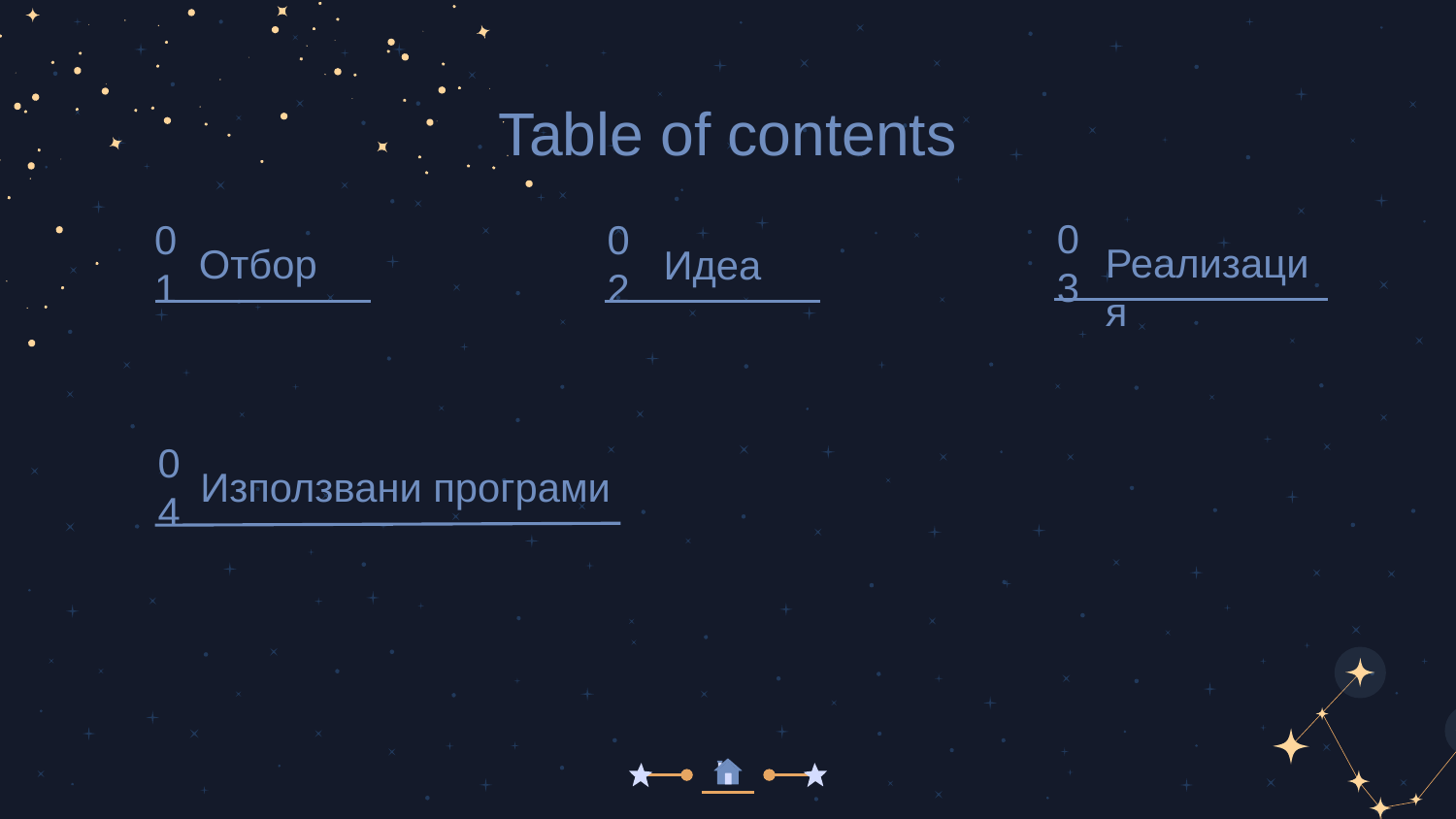

Table of contents
03
Реализация
# 01
02
Отбор
Идеа
04
Използвани програми​